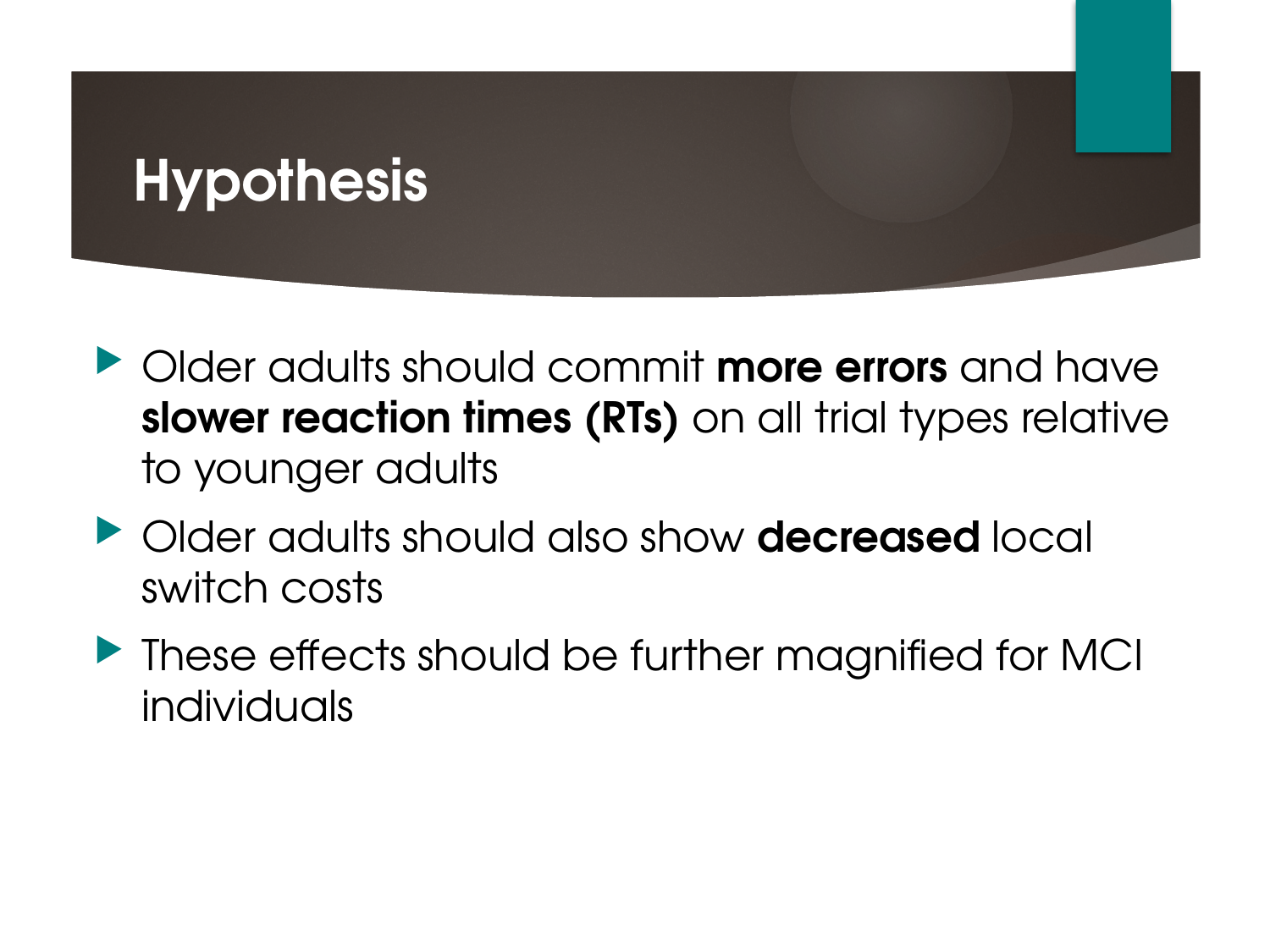

# Hypothesis
Older adults should commit more errors and have slower reaction times (RTs) on all trial types relative to younger adults
Older adults should also show decreased local switch costs
These effects should be further magnified for MCI individuals